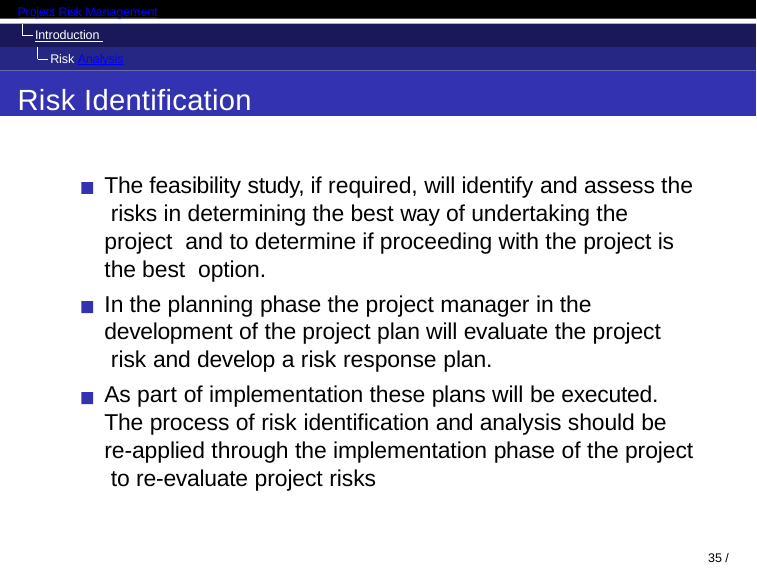

Project Risk Management
Introduction  Risk Analysis

Risk Identification
The feasibility study, if required, will identify and assess the  risks in determining the best way of undertaking the project  and to determine if proceeding with the project is the best  option.
In the planning phase the project manager in the  development of the project plan will evaluate the project  risk and develop a risk response plan.
As part of implementation these plans will be executed.  The process of risk identification and analysis should be  re-applied through the implementation phase of the project  to re-evaluate project risks

35 / 98